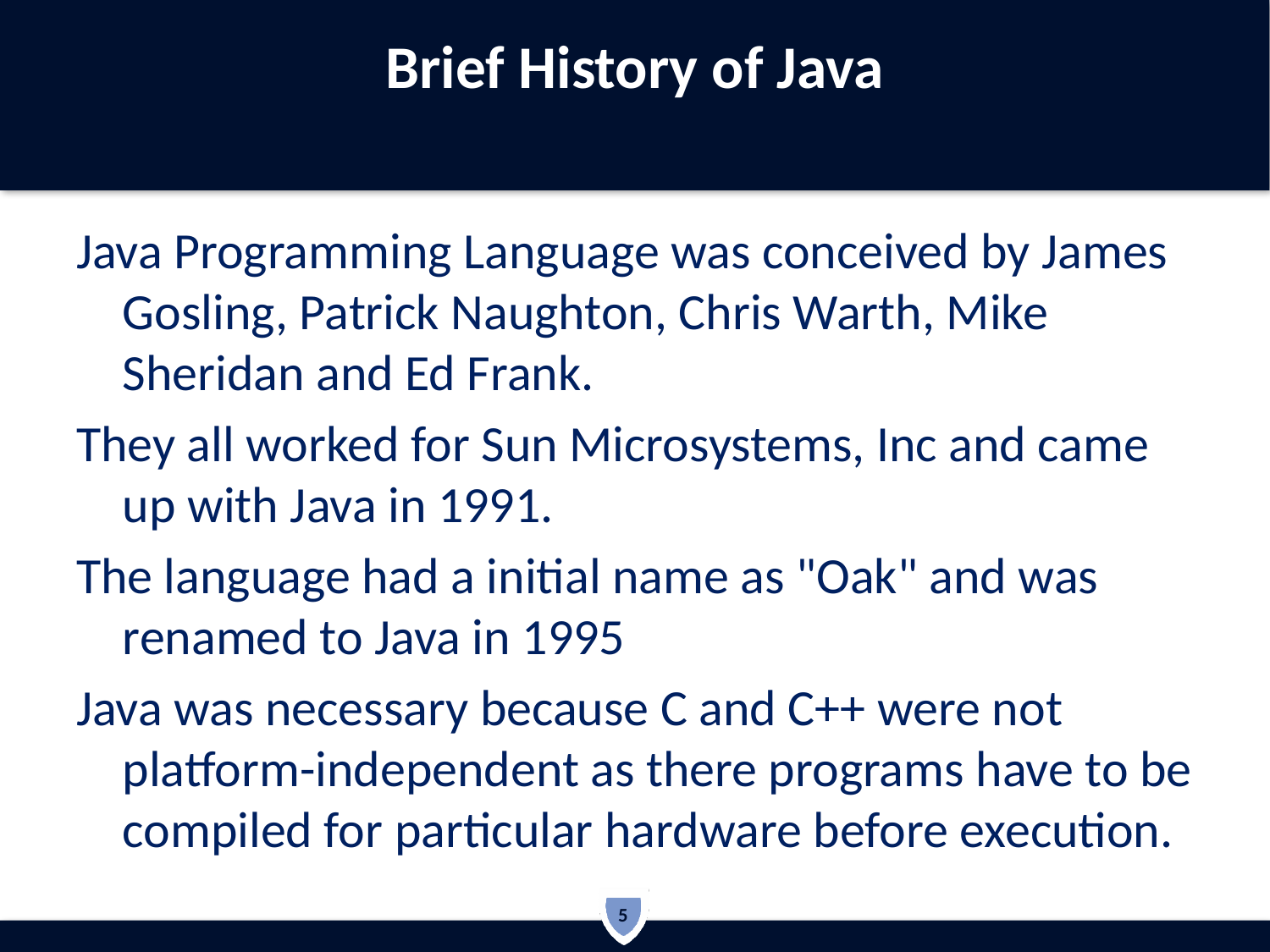

# Brief History of Java
Java Programming Language was conceived by James Gosling, Patrick Naughton, Chris Warth, Mike Sheridan and Ed Frank.
They all worked for Sun Microsystems, Inc and came up with Java in 1991.
The language had a initial name as "Oak" and was renamed to Java in 1995
Java was necessary because C and C++ were not platform-independent as there programs have to be compiled for particular hardware before execution.
5